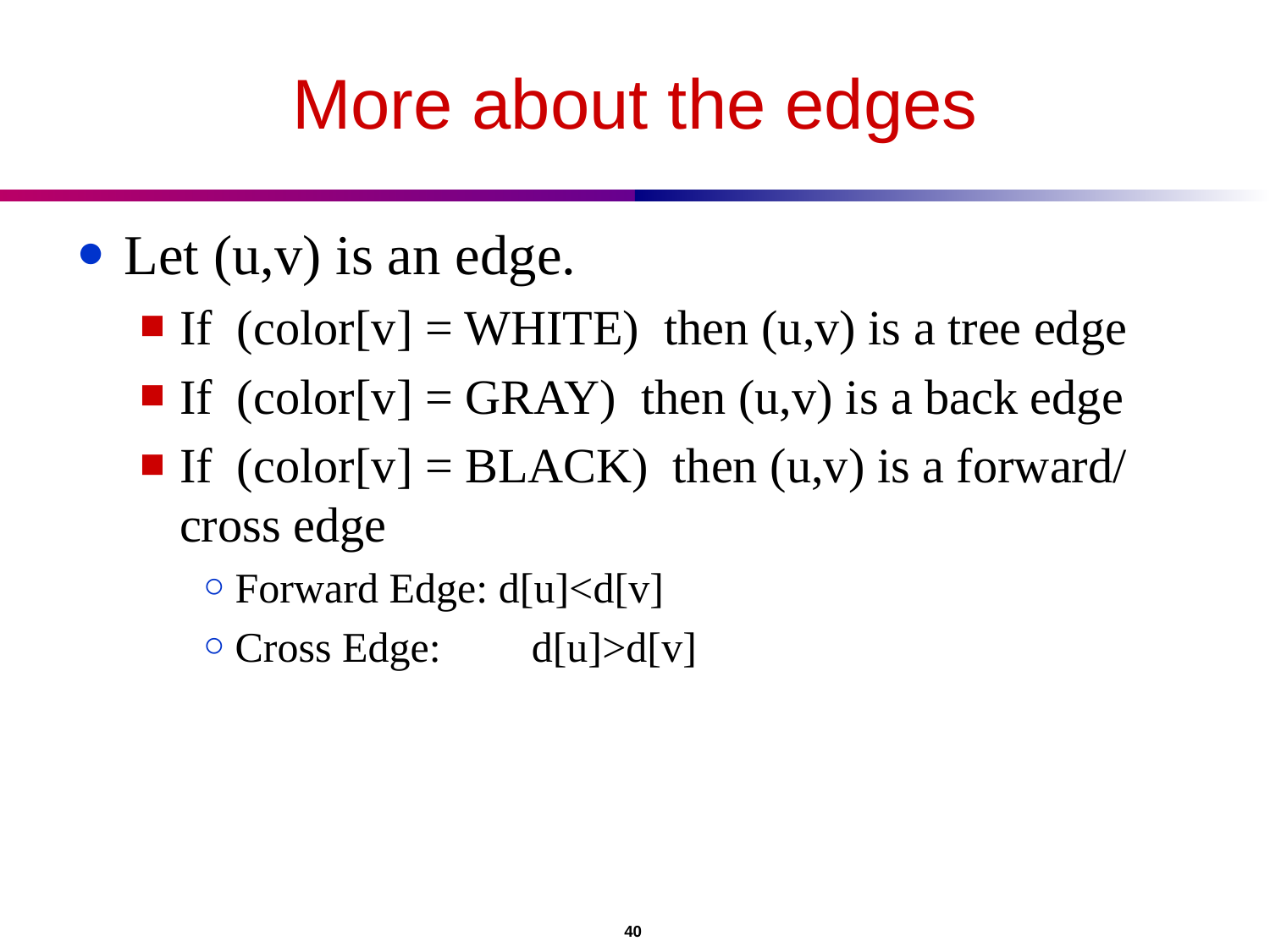

# More about the edges
Let (u,v) is an edge.
If  (color[v] = WHITE)  then (u,v) is a tree edge
If  (color[v] = GRAY)  then (u,v) is a back edge
If  (color[v] = BLACK)  then (u,v) is a forward/cross edge
Forward Edge: d[u]<d[v]
Cross Edge: 	    d[u]>d[v]

				         40